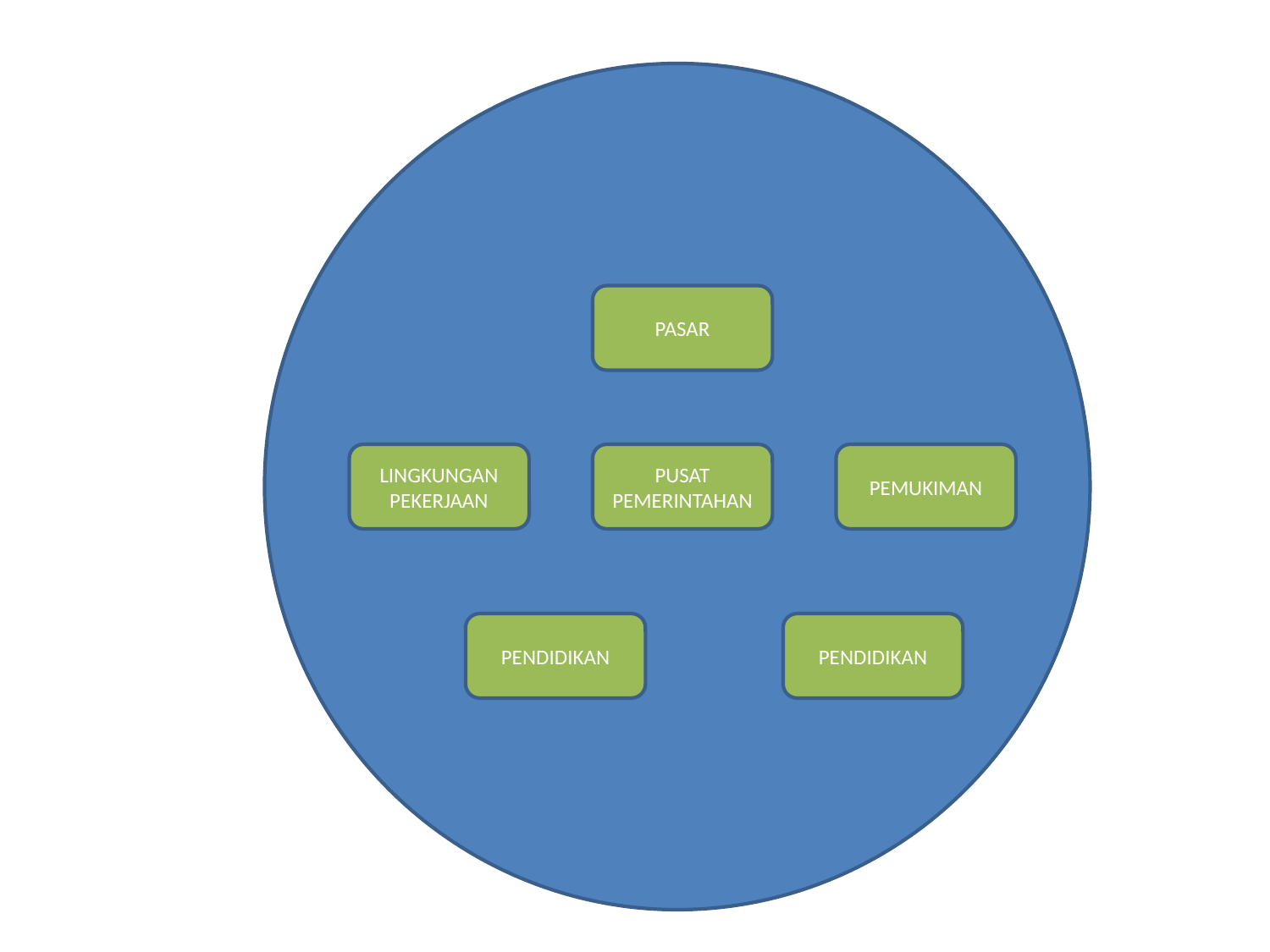

PASAR
LINGKUNGAN PEKERJAAN
PUSAT PEMERINTAHAN
PEMUKIMAN
PENDIDIKAN
PENDIDIKAN